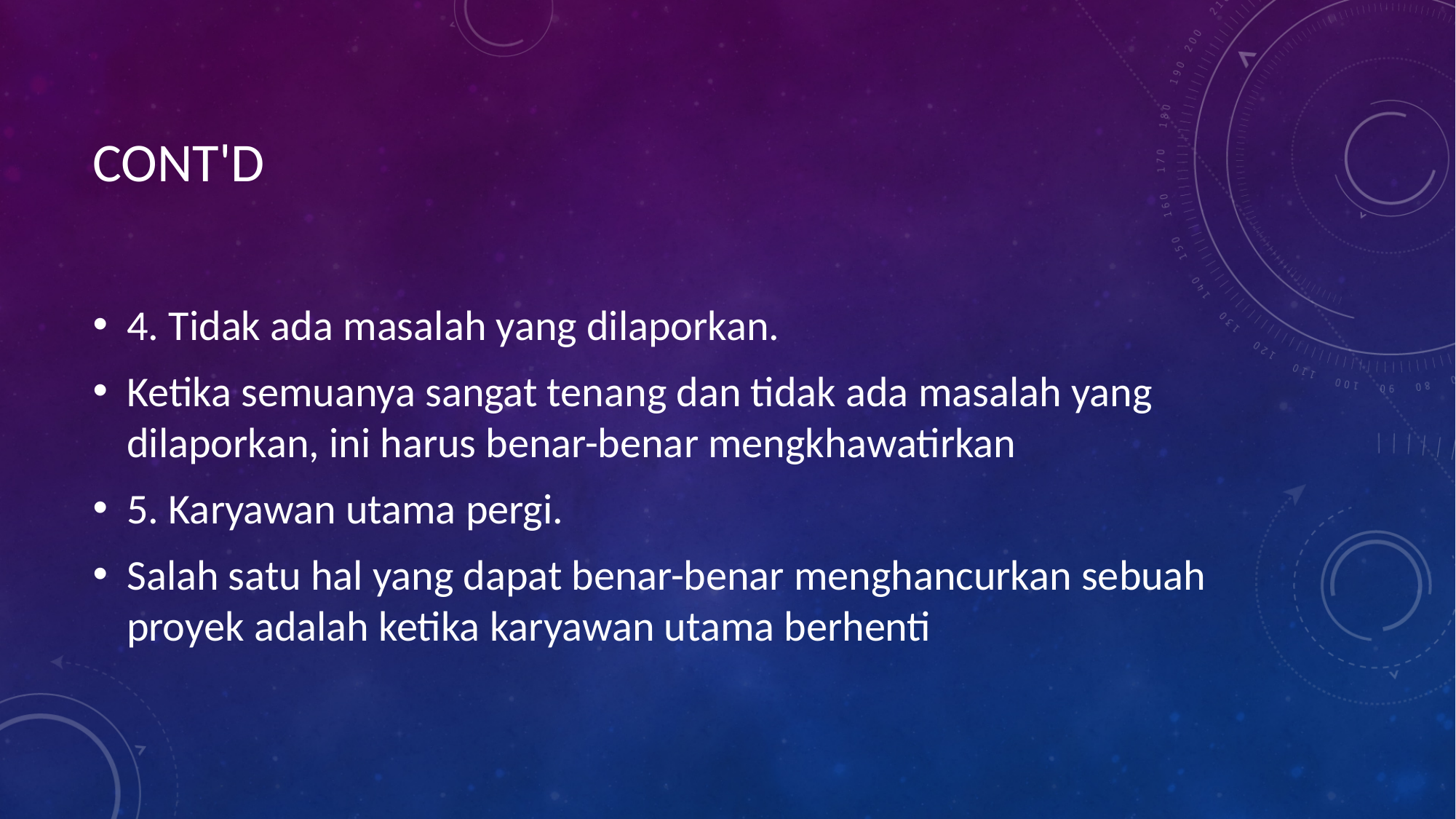

# Cont'd
4. Tidak ada masalah yang dilaporkan.
Ketika semuanya sangat tenang dan tidak ada masalah yang dilaporkan, ini harus benar-benar mengkhawatirkan
5. Karyawan utama pergi.
Salah satu hal yang dapat benar-benar menghancurkan sebuah proyek adalah ketika karyawan utama berhenti